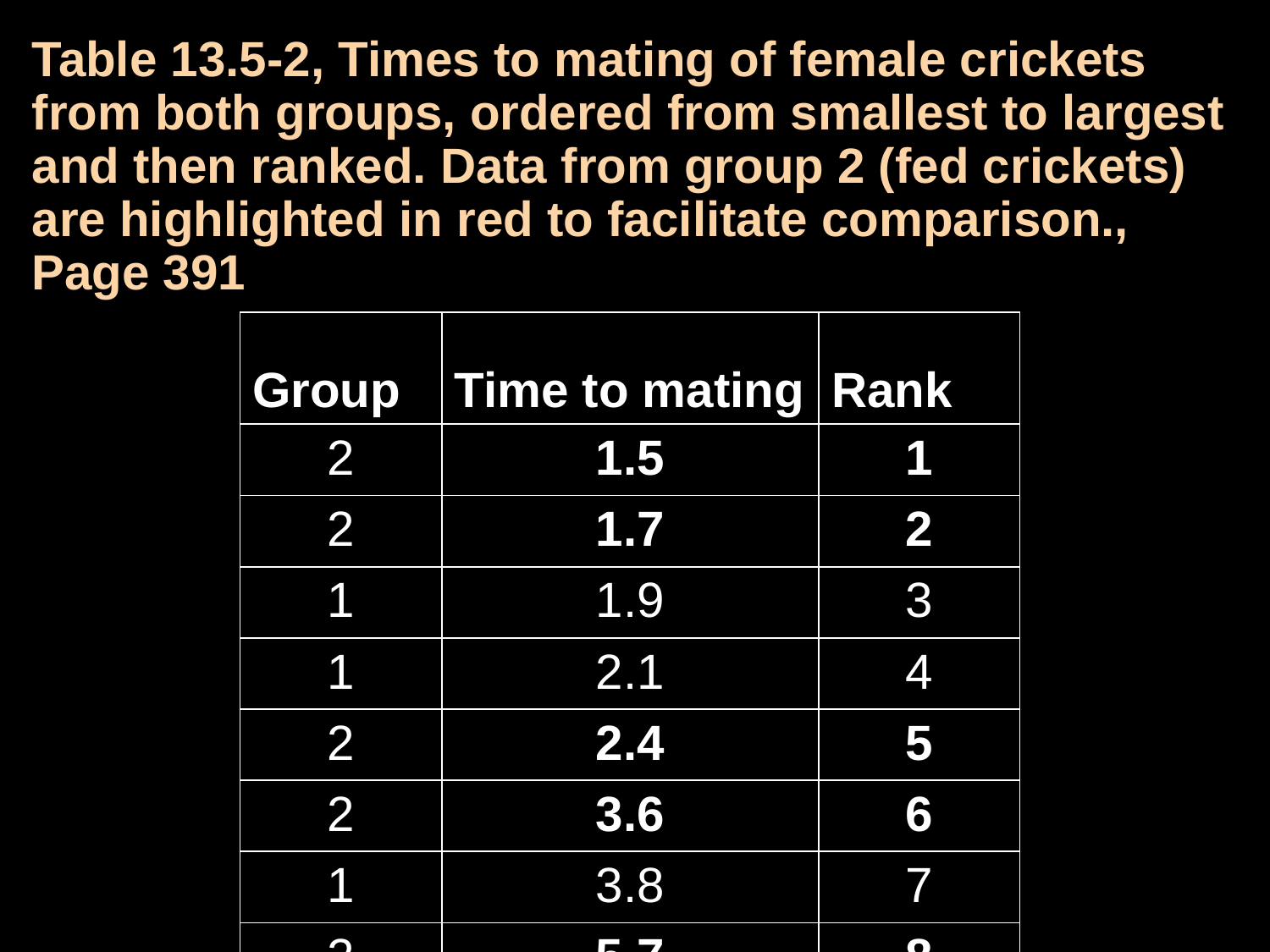

Table 13.5-2, Times to mating of female crickets from both groups, ordered from smallest to largest and then ranked. Data from group 2 (fed crickets) are highlighted in red to facilitate comparison., Page 391
| Group | Time to mating | Rank |
| --- | --- | --- |
| 2 | 1.5 | 1 |
| 2 | 1.7 | 2 |
| 1 | 1.9 | 3 |
| 1 | 2.1 | 4 |
| 2 | 2.4 | 5 |
| 2 | 3.6 | 6 |
| 1 | 3.8 | 7 |
| 2 | 5.7 | 8 |
| 1 | 9.0 | 9 |
| 1 | 9.6 | 10 |
| 1 | 13.0 | 11 |
| 1 | 14.7 | 12 |
| 1 | 17.9 | 13 |
| 1 | 21.9 | 14 |
| 2 | 22.6 | 15 |
| 2 | 22.8 | 16 |
| 1 | 29.0 | 17 |
| 2 | 39.0 | 18 |
| 2 | 54.4 | 19 |
| 2 | 72.1 | 20 |
| 1 | 72.3 | 21 |
| 2 | 73.6 | 22 |
| 2 | 79.5 | 23 |
| 2 | 88.9 | 24 |